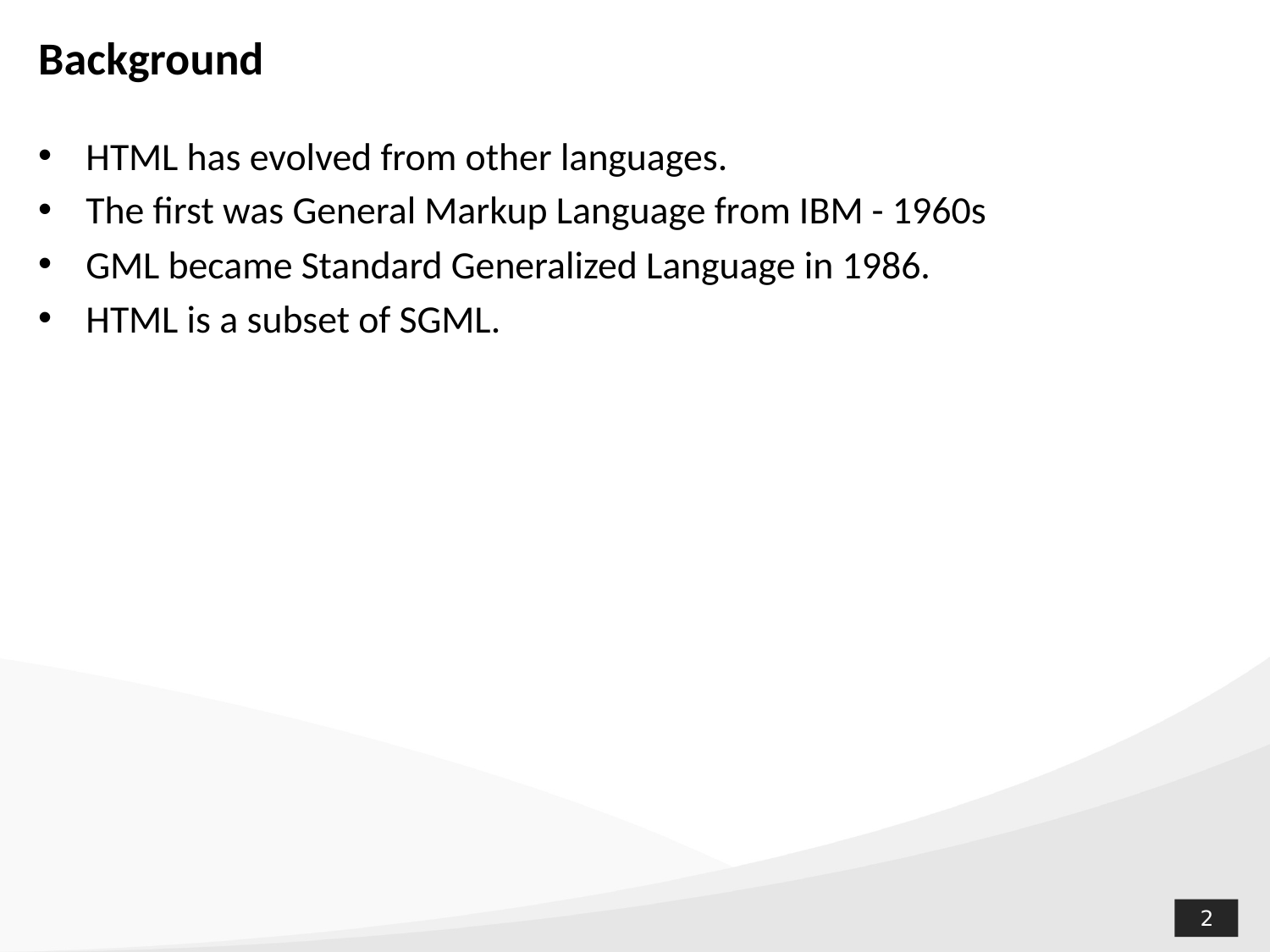

# Background
HTML has evolved from other languages.
The first was General Markup Language from IBM - 1960s
GML became Standard Generalized Language in 1986.
HTML is a subset of SGML.